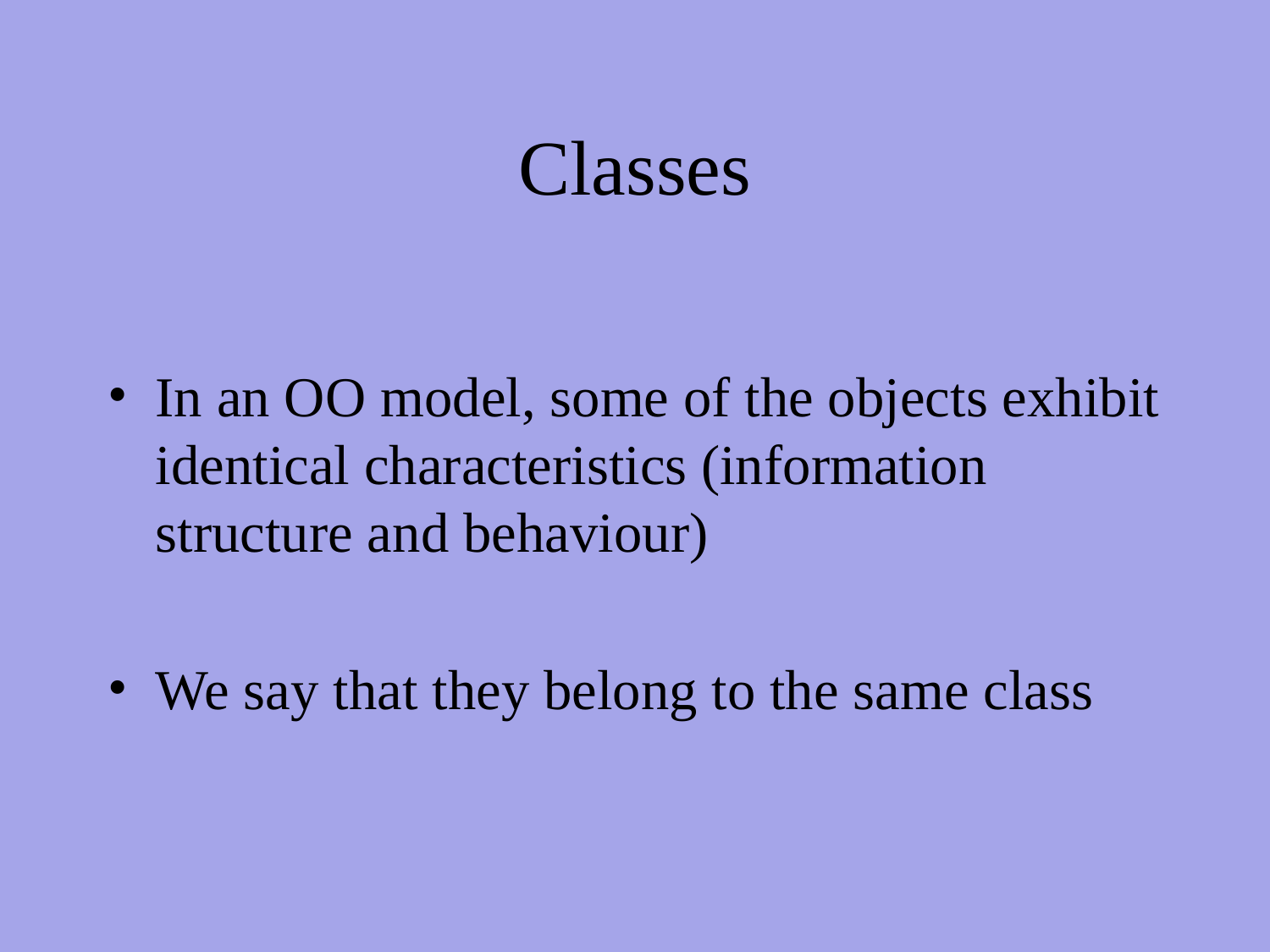

# Classes

In an OO model, some of the objects exhibit identical characteristics (information structure and behaviour)

We say that they belong to the same class